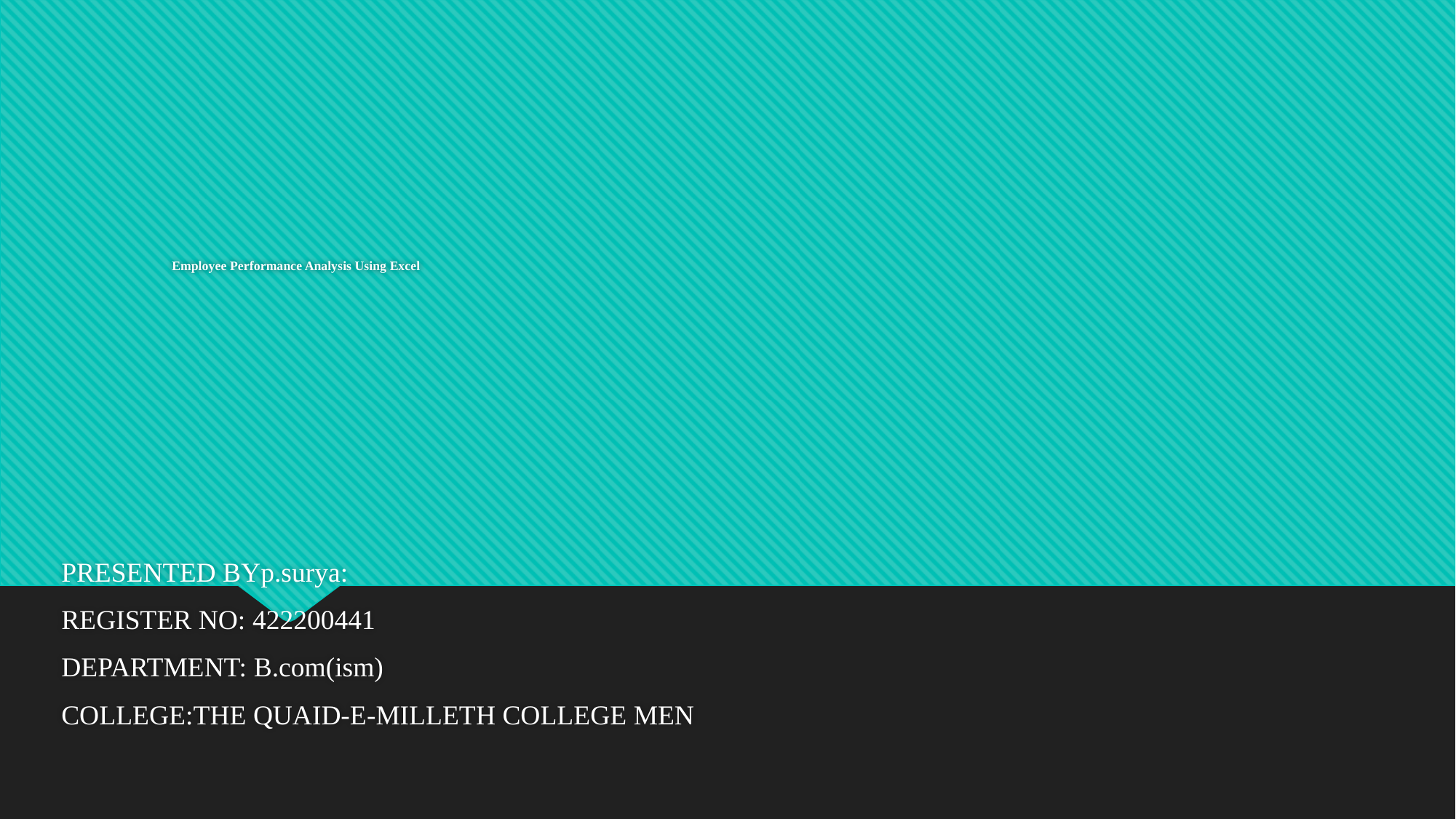

# Employee Performance Analysis Using Excel
PRESENTED BYp.surya:
REGISTER NO: 422200441
DEPARTMENT: B.com(ism)
COLLEGE:THE QUAID-E-MILLETH COLLEGE MEN